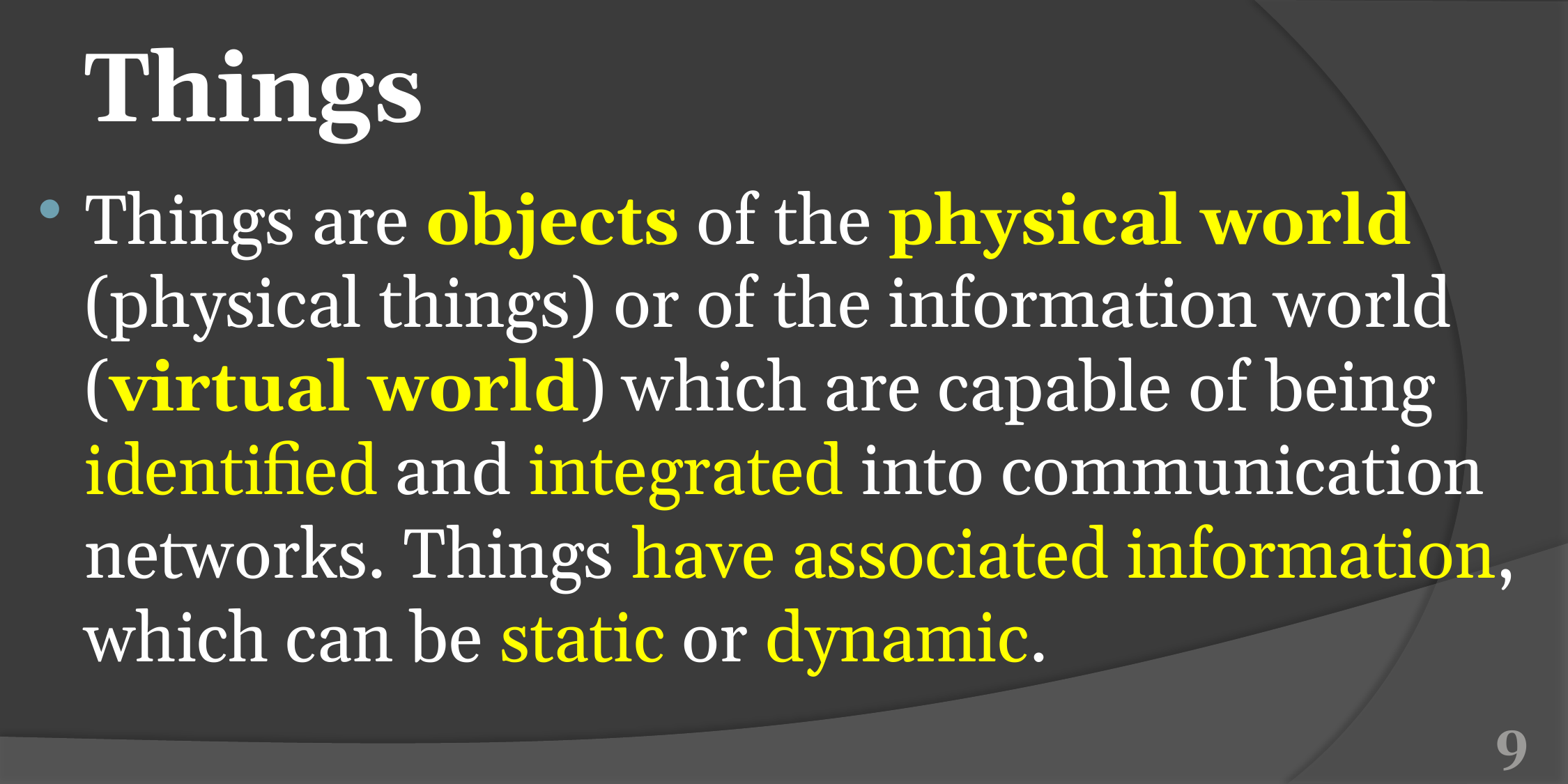

# Things
Things are objects of the physical world (physical things) or of the information world (virtual world) which are capable of being identified and integrated into communication networks. Things have associated information, which can be static or dynamic.
9